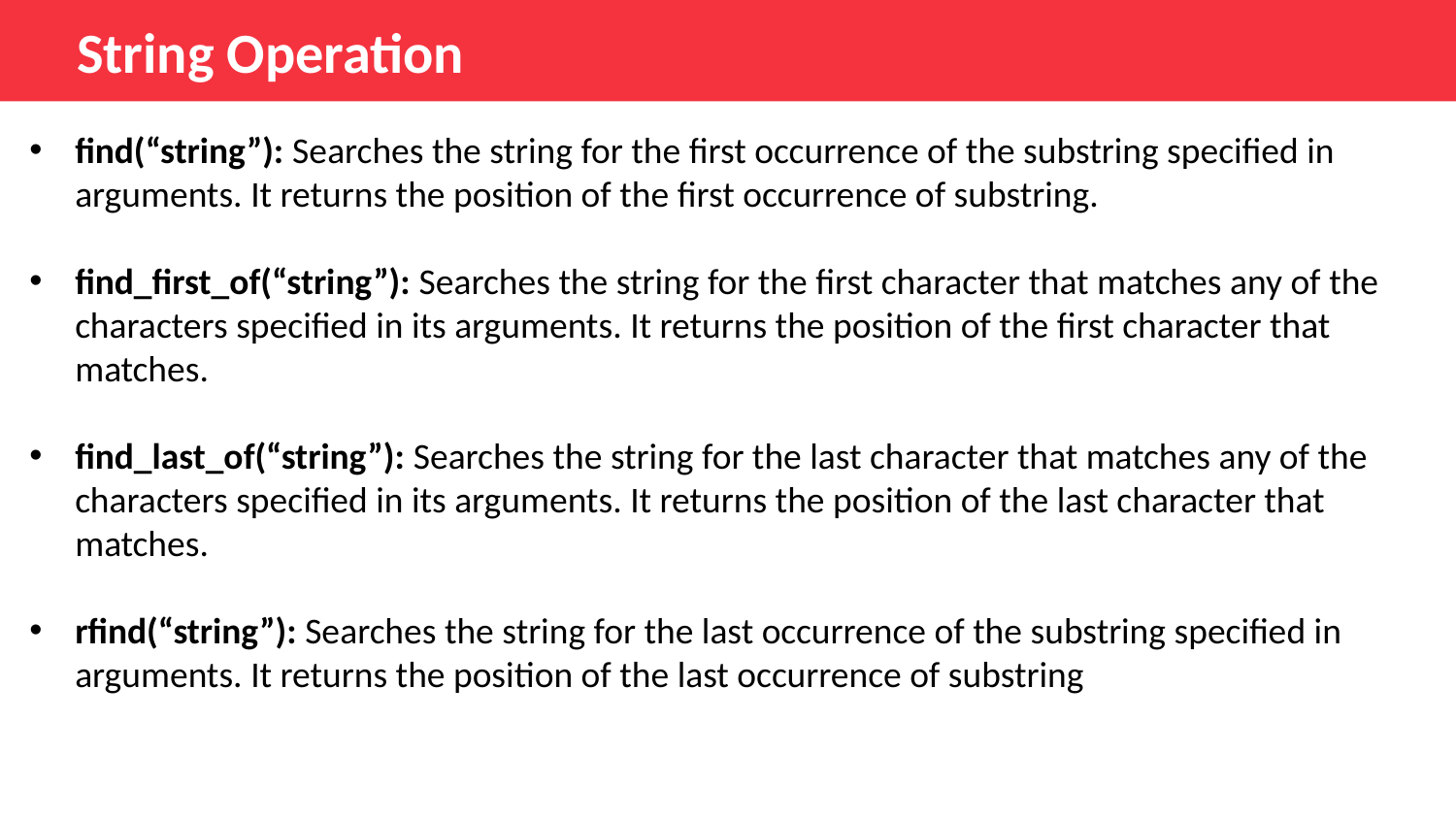

String Operation
find(“string”): Searches the string for the first occurrence of the substring specified in arguments. It returns the position of the first occurrence of substring.

find_first_of(“string”): Searches the string for the first character that matches any of the characters specified in its arguments. It returns the position of the first character that matches.

find_last_of(“string”): Searches the string for the last character that matches any of the characters specified in its arguments. It returns the position of the last character that matches.

rfind(“string”): Searches the string for the last occurrence of the substring specified in arguments. It returns the position of the last occurrence of substring